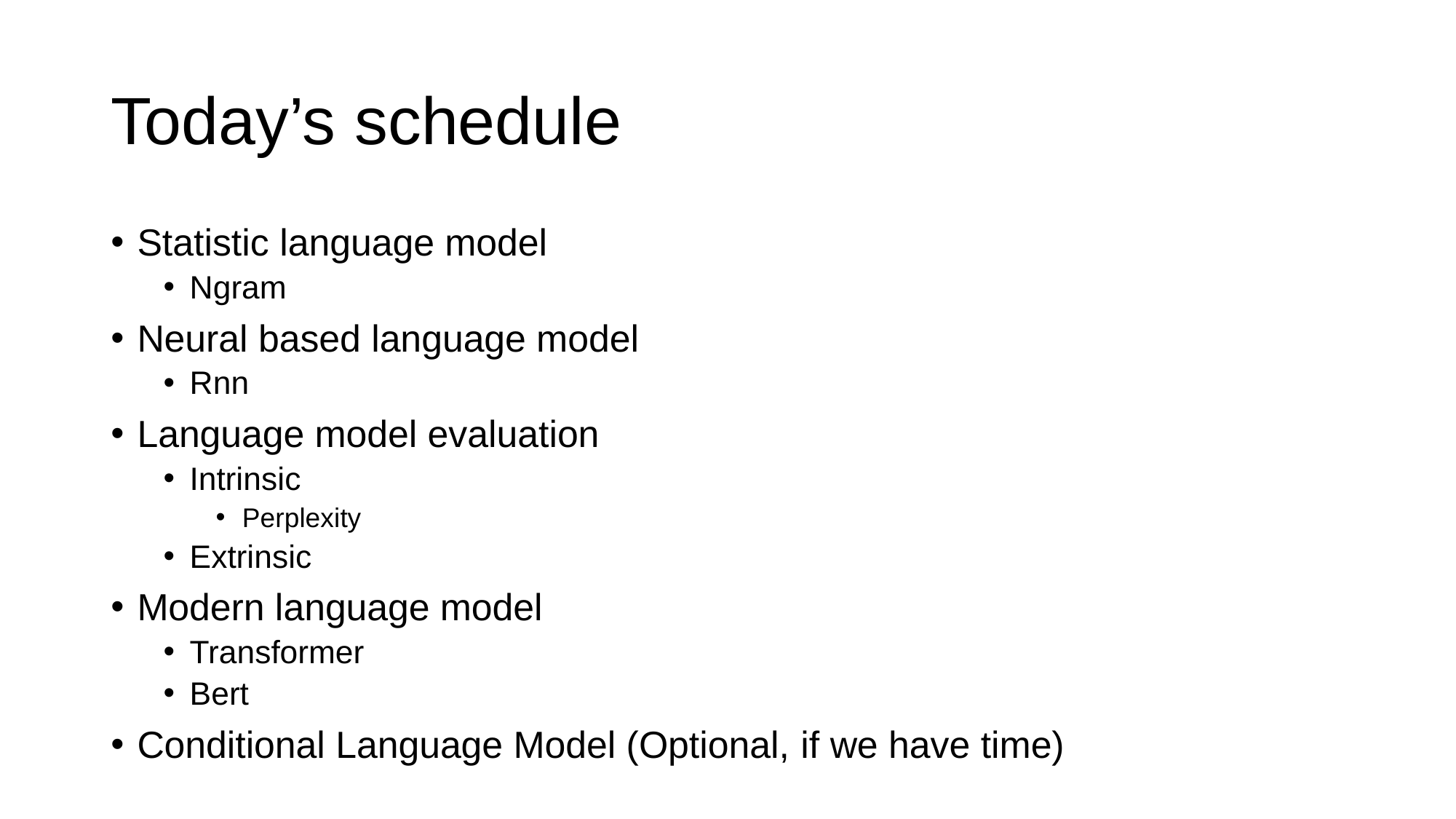

# Today’s schedule
Statistic language model
Ngram
Neural based language model
Rnn
Language model evaluation
Intrinsic
Perplexity
Extrinsic
Modern language model
Transformer
Bert
Conditional Language Model (Optional, if we have time)